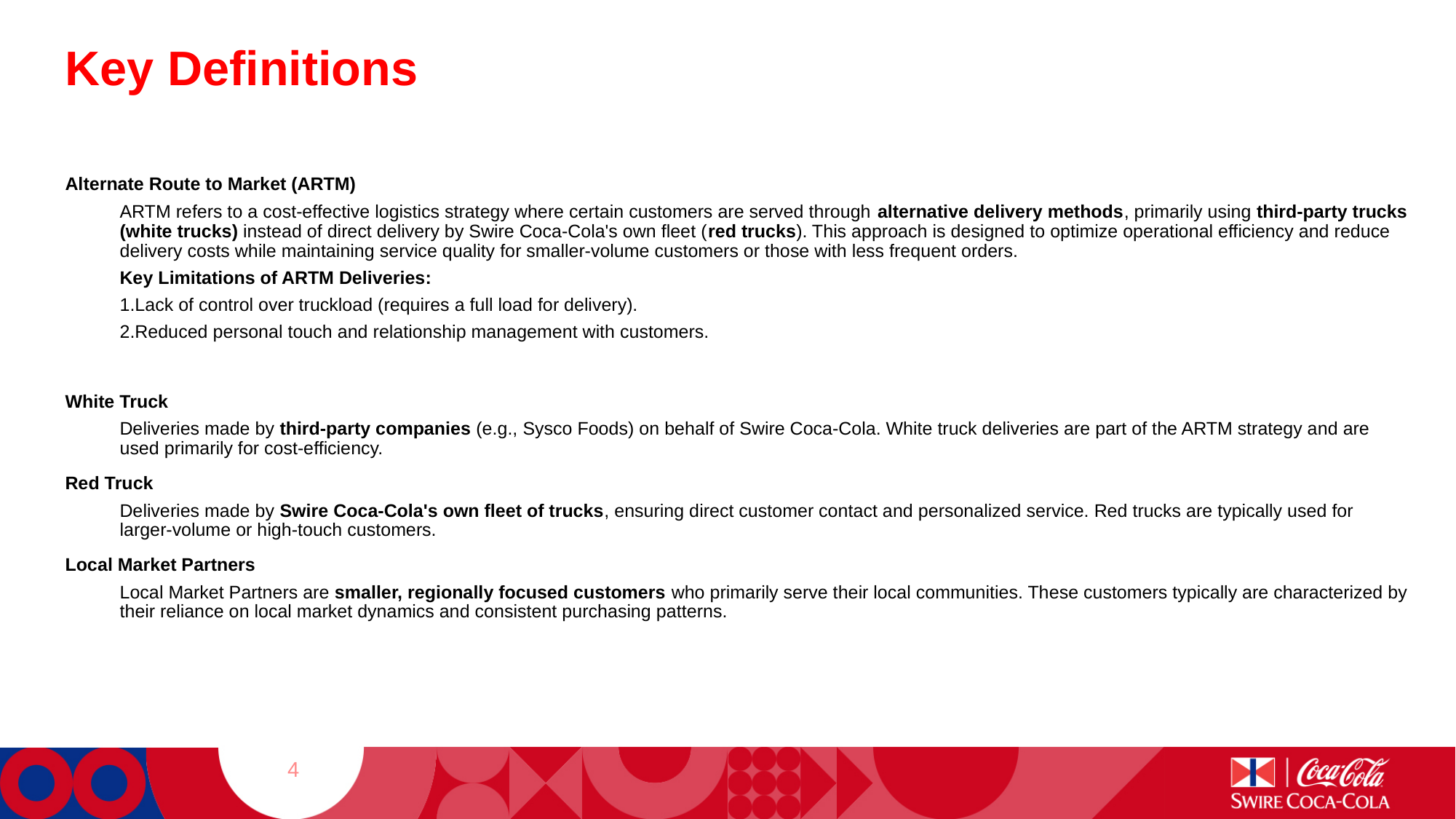

# Key Definitions
Alternate Route to Market (ARTM)
ARTM refers to a cost-effective logistics strategy where certain customers are served through alternative delivery methods, primarily using third-party trucks (white trucks) instead of direct delivery by Swire Coca-Cola's own fleet (red trucks). This approach is designed to optimize operational efficiency and reduce delivery costs while maintaining service quality for smaller-volume customers or those with less frequent orders.
Key Limitations of ARTM Deliveries:
Lack of control over truckload (requires a full load for delivery).
Reduced personal touch and relationship management with customers.

White Truck
Deliveries made by third-party companies (e.g., Sysco Foods) on behalf of Swire Coca-Cola. White truck deliveries are part of the ARTM strategy and are used primarily for cost-efficiency.
Red Truck
Deliveries made by Swire Coca-Cola's own fleet of trucks, ensuring direct customer contact and personalized service. Red trucks are typically used for larger-volume or high-touch customers.
Local Market Partners
Local Market Partners are smaller, regionally focused customers who primarily serve their local communities. These customers typically are characterized by their reliance on local market dynamics and consistent purchasing patterns.

4